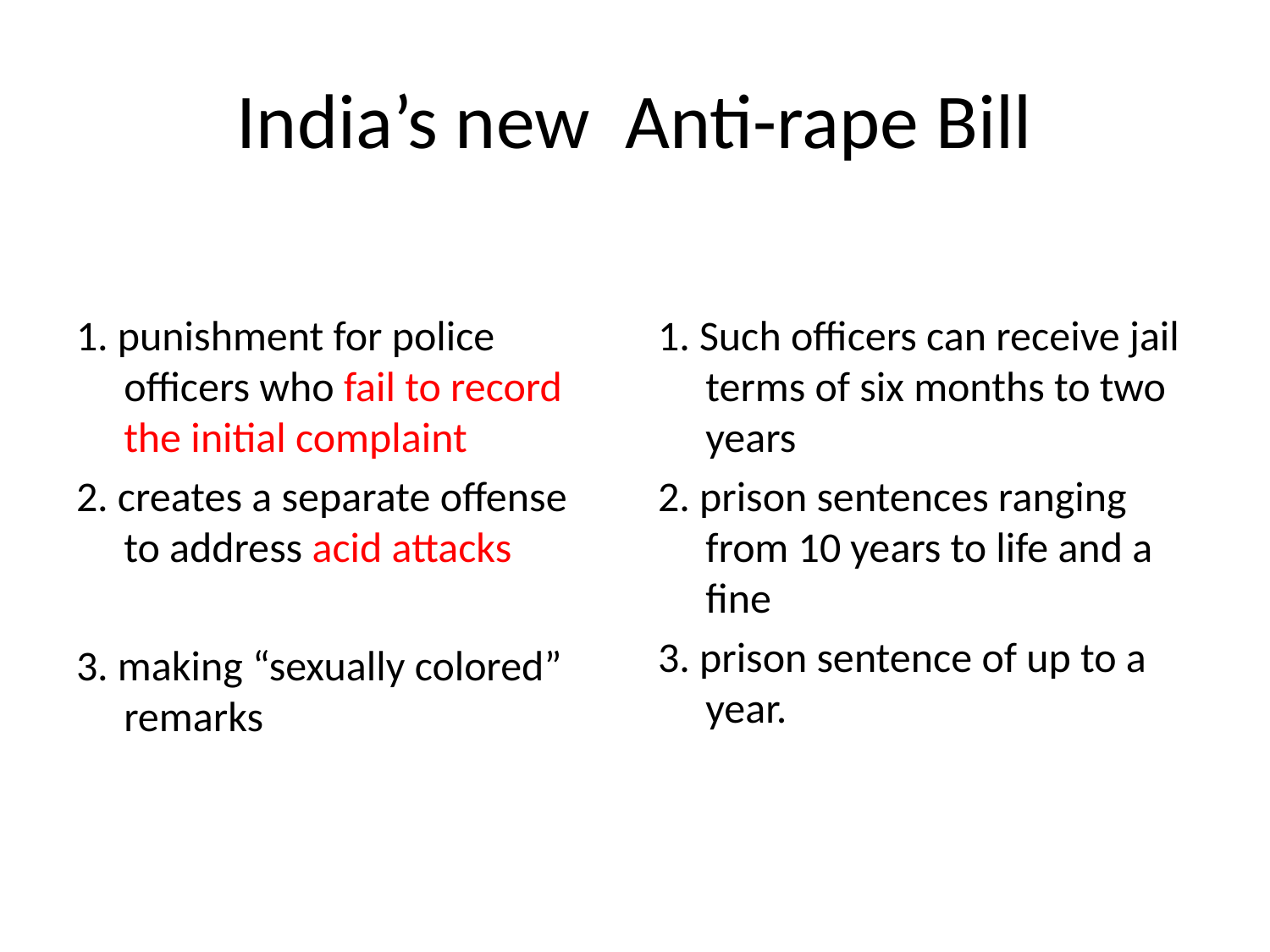

# India’s new  Anti-rape Bill

1. punishment for police officers who fail to record the initial complaint
2. creates a separate offense to address acid attacks

3. making “sexually colored” remarks
1. Such officers can receive jail terms of six months to two years
2. prison sentences ranging from 10 years to life and a fine
3. prison sentence of up to a year.